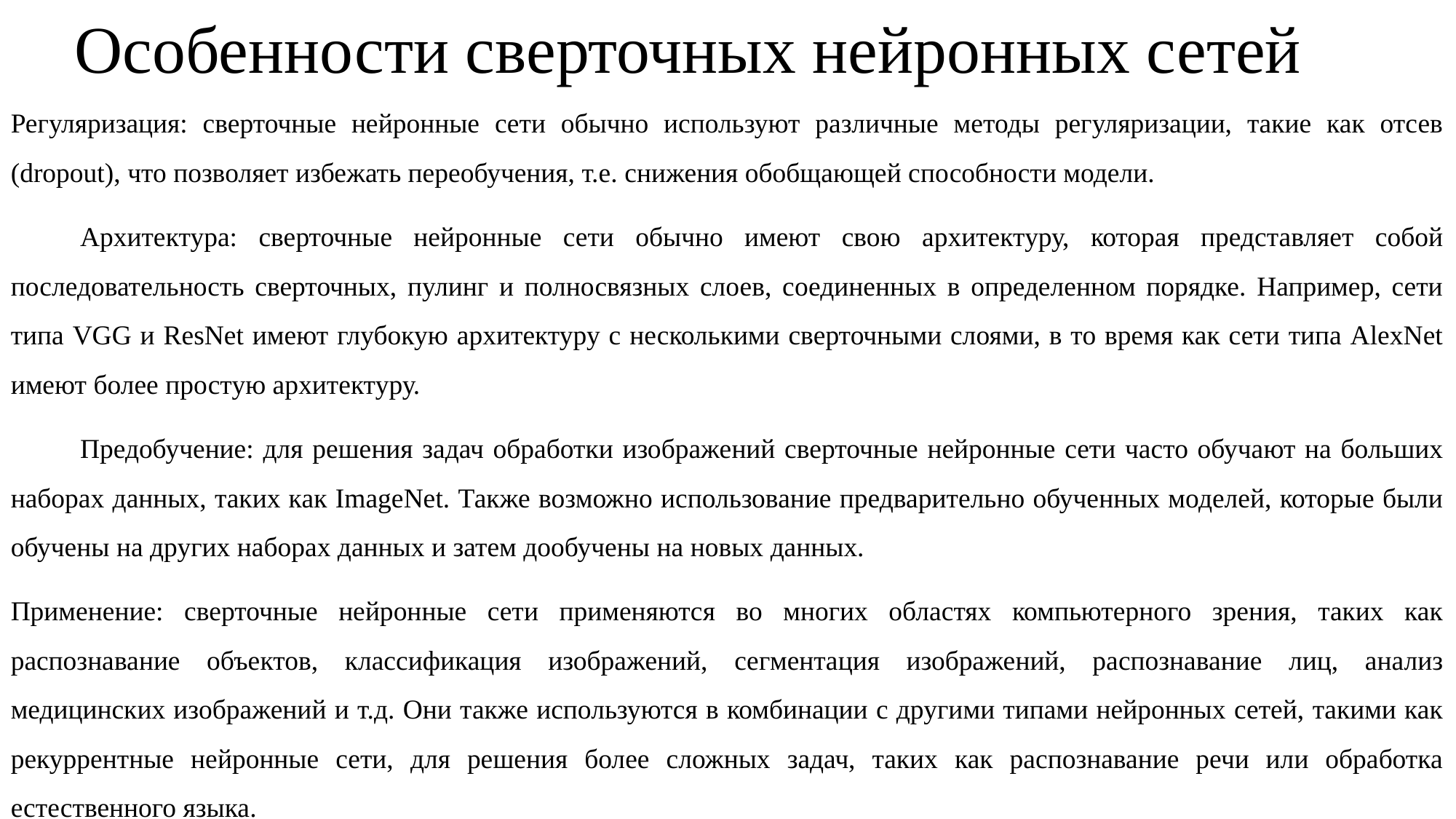

# Особенности сверточных нейронных сетей
Регуляризация: сверточные нейронные сети обычно используют различные методы регуляризации, такие как отсев (dropout), что позволяет избежать переобучения, т.е. снижения обобщающей способности модели.
	Архитектура: сверточные нейронные сети обычно имеют свою архитектуру, которая представляет собой последовательность сверточных, пулинг и полносвязных слоев, соединенных в определенном порядке. Например, сети типа VGG и ResNet имеют глубокую архитектуру с несколькими сверточными слоями, в то время как сети типа AlexNet имеют более простую архитектуру.
	Предобучение: для решения задач обработки изображений сверточные нейронные сети часто обучают на больших наборах данных, таких как ImageNet. Также возможно использование предварительно обученных моделей, которые были обучены на других наборах данных и затем дообучены на новых данных.
Применение: сверточные нейронные сети применяются во многих областях компьютерного зрения, таких как распознавание объектов, классификация изображений, сегментация изображений, распознавание лиц, анализ медицинских изображений и т.д. Они также используются в комбинации с другими типами нейронных сетей, такими как рекуррентные нейронные сети, для решения более сложных задач, таких как распознавание речи или обработка естественного языка.